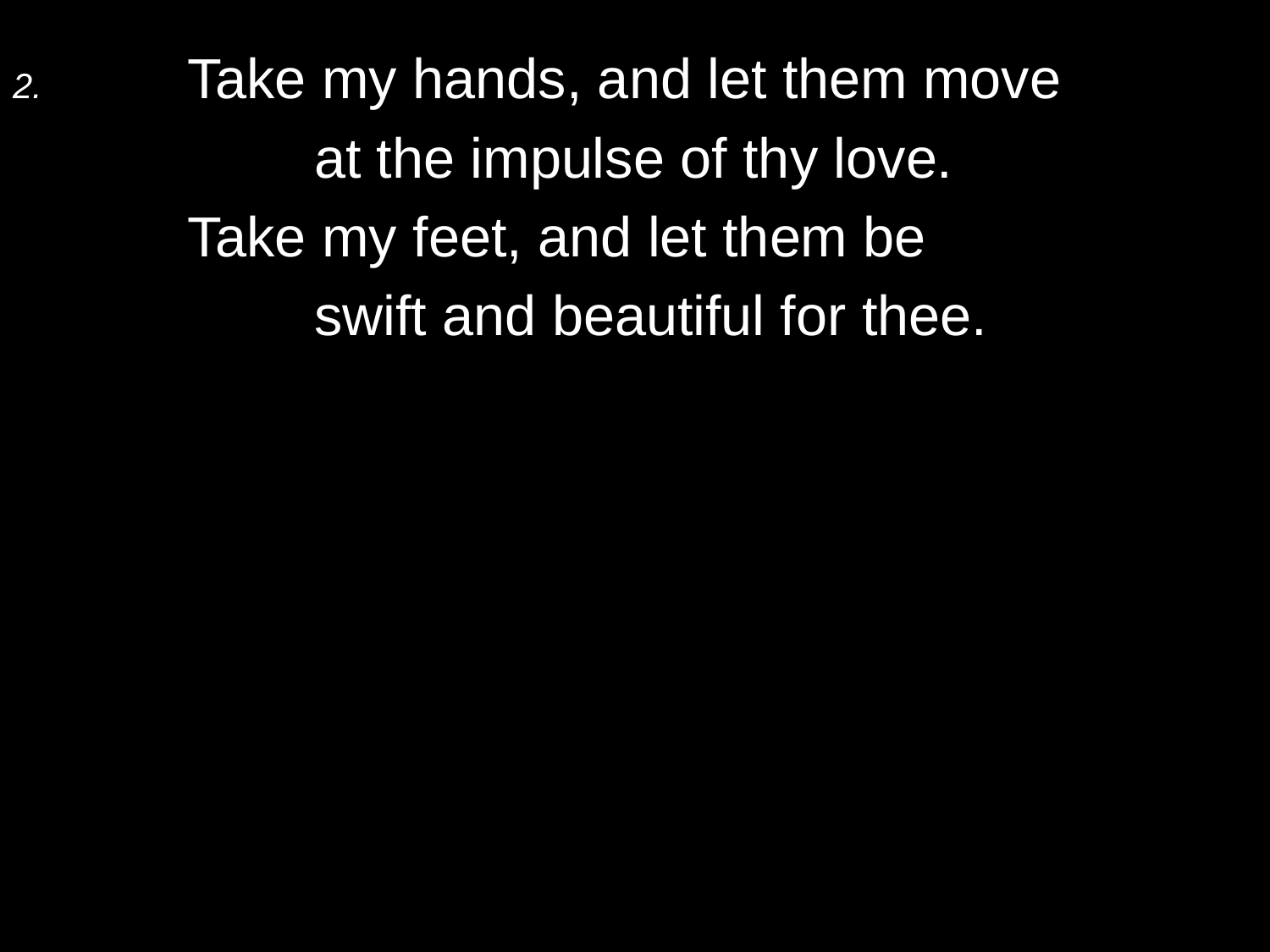

2.	Take my hands, and let them move
		at the impulse of thy love.
	Take my feet, and let them be
		swift and beautiful for thee.